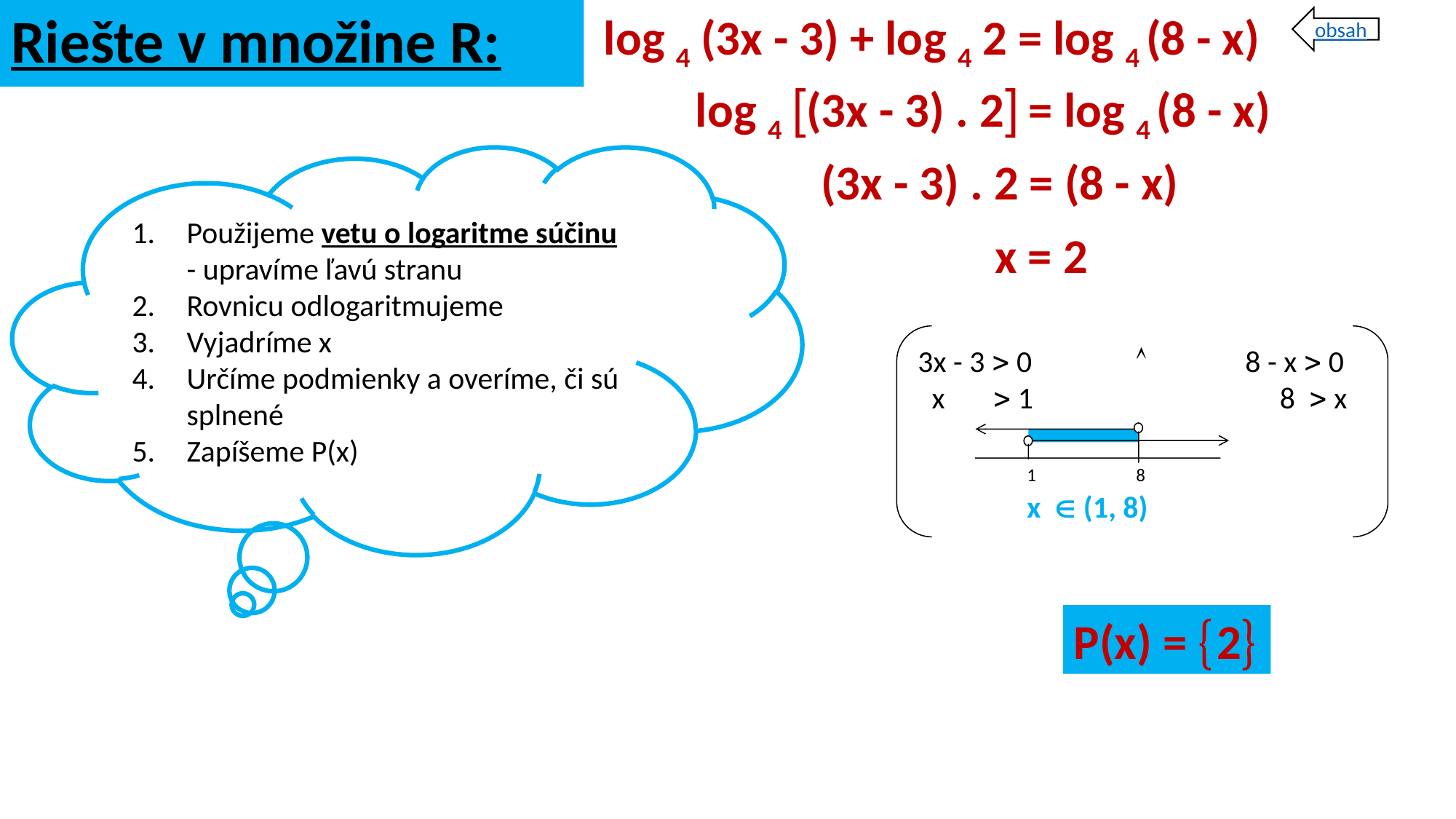

# Riešte v množine R:
log 4 (3x - 3) + log 4 2 = log 4 (8 - x)
obsah
log 4 [(3x - 3) . 2] = log 4 (8 - x)
Použijeme vetu o logaritme súčinu - upravíme ľavú stranu
Rovnicu odlogaritmujeme
Vyjadríme x
Určíme podmienky a overíme, či sú splnené
Zapíšeme P(x)
(3x - 3) . 2 = (8 - x)
x = 2
3x - 3 > 0 	∧	8 - x > 0
  x       > 1		     8  > x

	1	8
	x  ∈ (1, 8)

P(x) = {2}